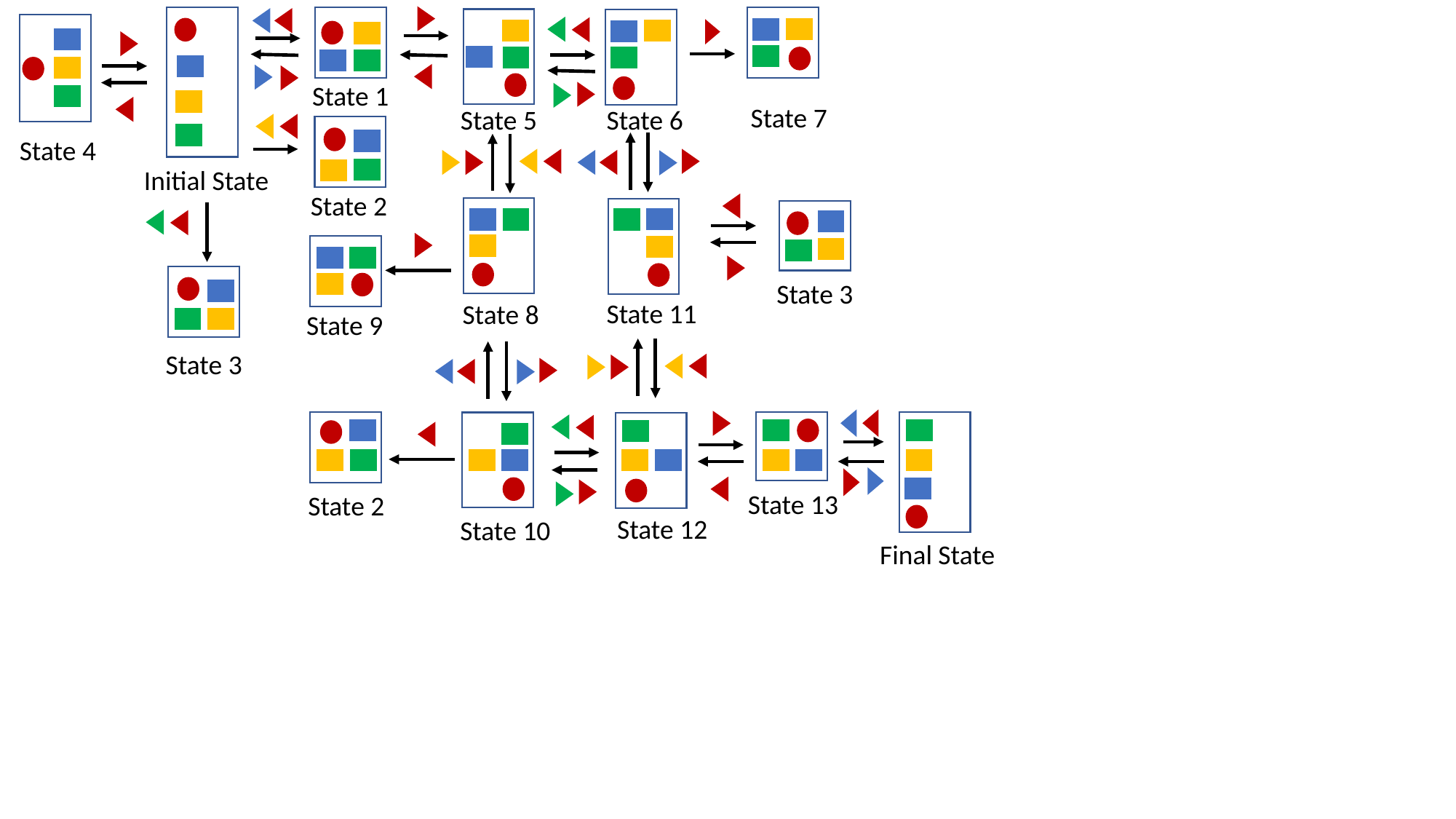

State 1

State 7
State 5
State 6

State 4

Initial State

State 2

State 3

State 11
State 8
State 9

State 3

State 13
State 2

State 12
State 10
Final State